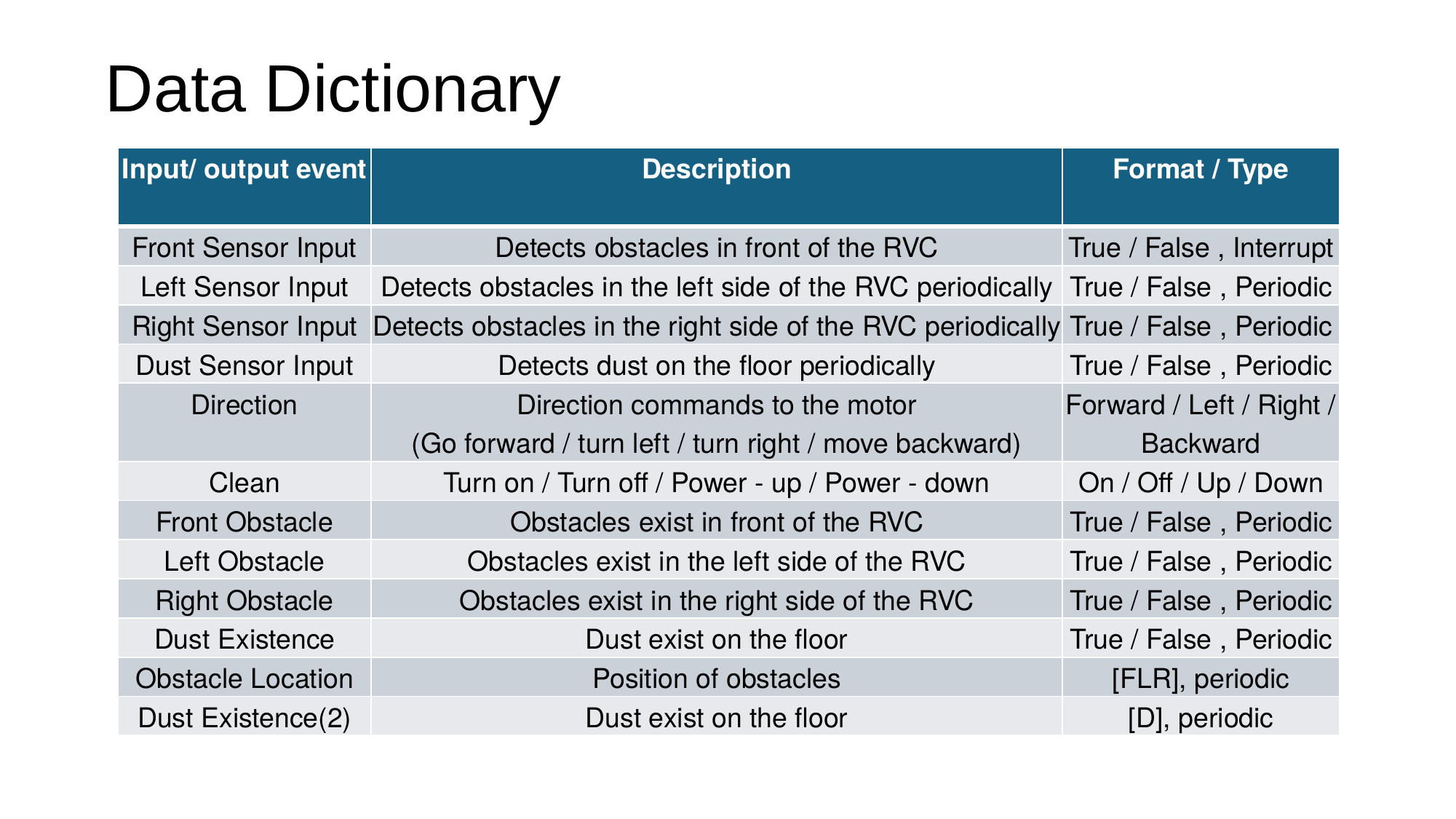

# Data Dictionary
| Input/ output event | Description | Format / Type |
| --- | --- | --- |
| Front Sensor Input | Detects obstacles in front of the RVC | True / False , Interrupt |
| Left Sensor Input | Detects obstacles in the left side of the RVC periodically | True / False , Periodic |
| Right Sensor Input | Detects obstacles in the right side of the RVC periodically | True / False , Periodic |
| Dust Sensor Input | Detects dust on the floor periodically | True / False , Periodic |
| Direction | Direction commands to the motor (Go forward / turn left / turn right / move backward) | Forward / Left / Right / Backward |
| Clean | Turn on / Turn off / Power - up / Power - down | On / Off / Up / Down |
| Front Obstacle | Obstacles exist in front of the RVC | True / False , Periodic |
| Left Obstacle | Obstacles exist in the left side of the RVC | True / False , Periodic |
| Right Obstacle | Obstacles exist in the right side of the RVC | True / False , Periodic |
| Dust Existence | Dust exist on the floor | True / False , Periodic |
| Obstacle Location | Position of obstacles | [FLR], periodic |
| Dust Existence(2) | Dust exist on the floor | [D], periodic |